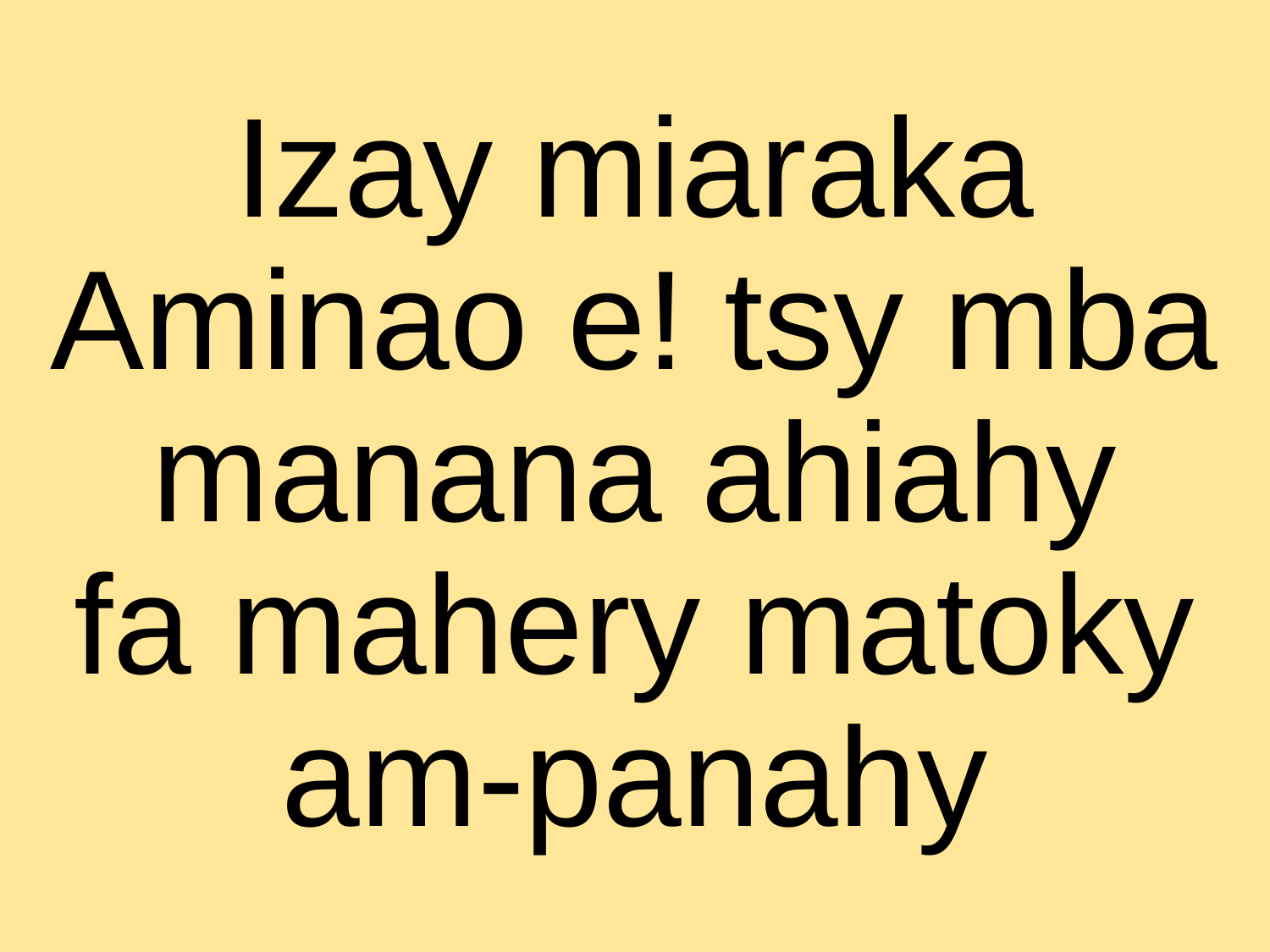

# Izay miaraka Aminao e! tsy mba manana ahiahy fa mahery matoky am-panahy